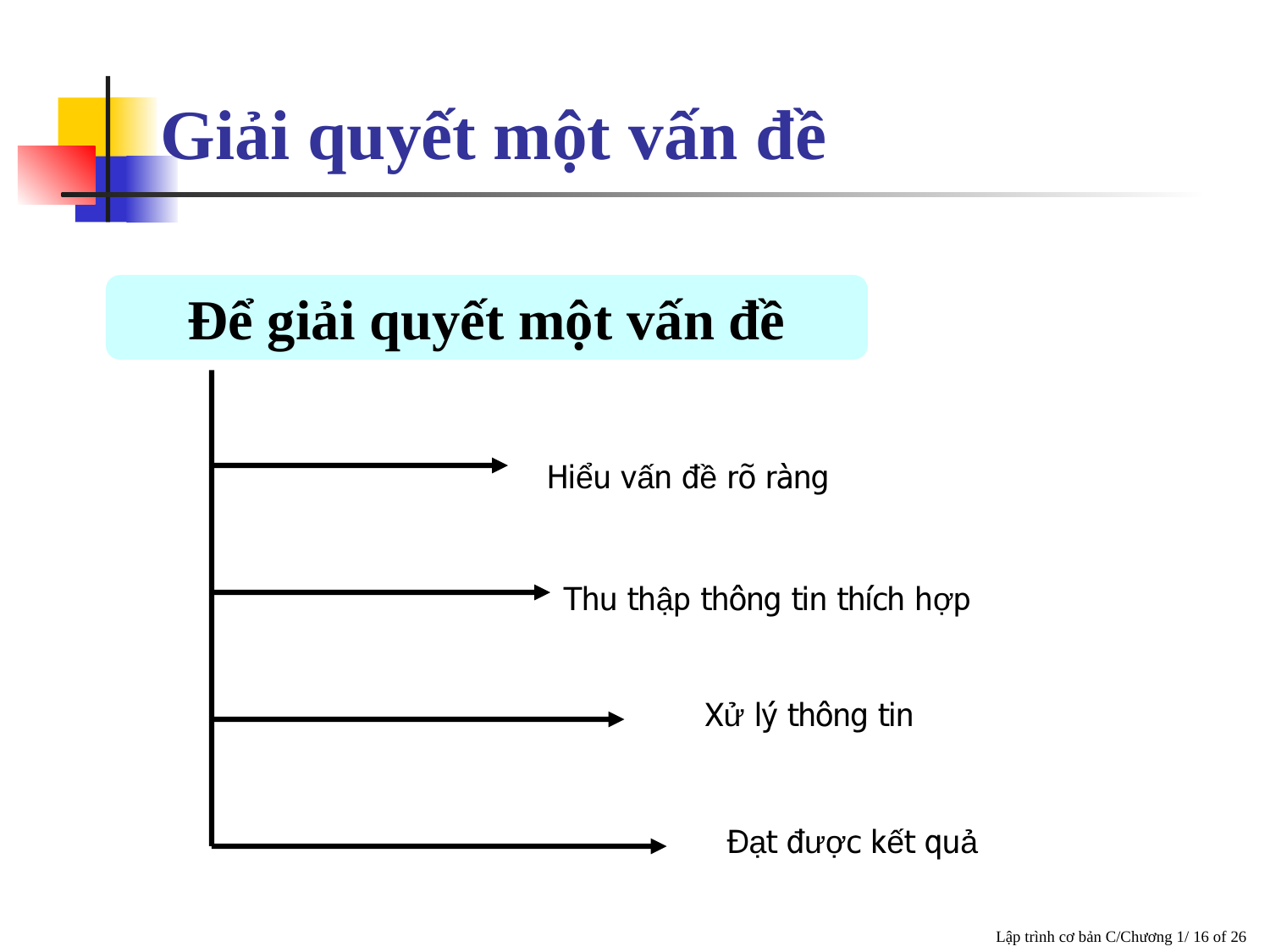

# Giải quyết một vấn đề
Ðể giải quyết một vấn đề

Hiểu vấn đề rõ ràng

Thu thập thông tin thích hợp

Xử lý thông tin

Ðạt được kết quả

Lập trình cơ bản C/Chương 1/ 16 of 26